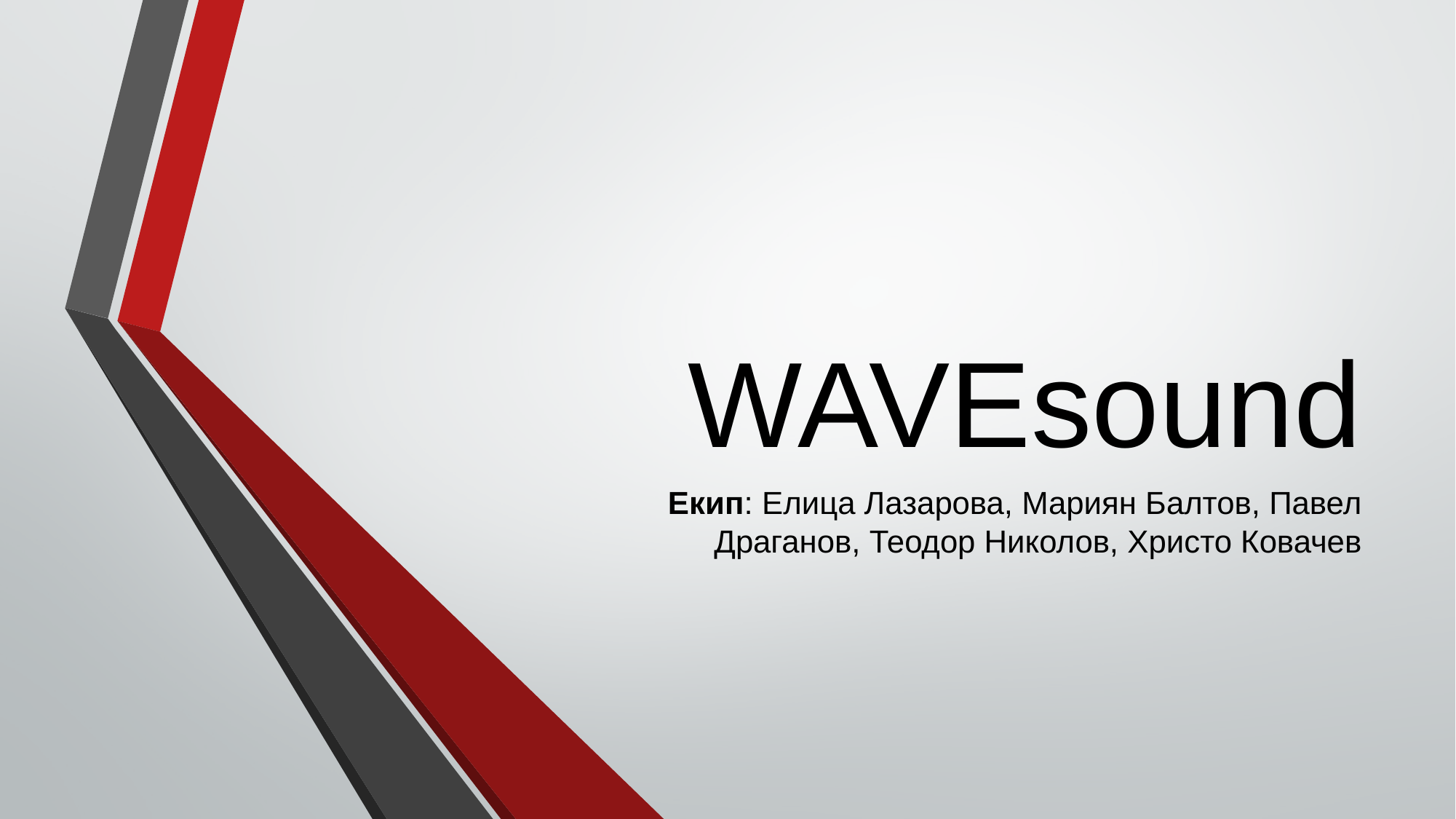

# WAVEsound
Екип: Елица Лазарова, Мариян Балтов, Павел Драганов, Теодор Николов, Христо Ковачев